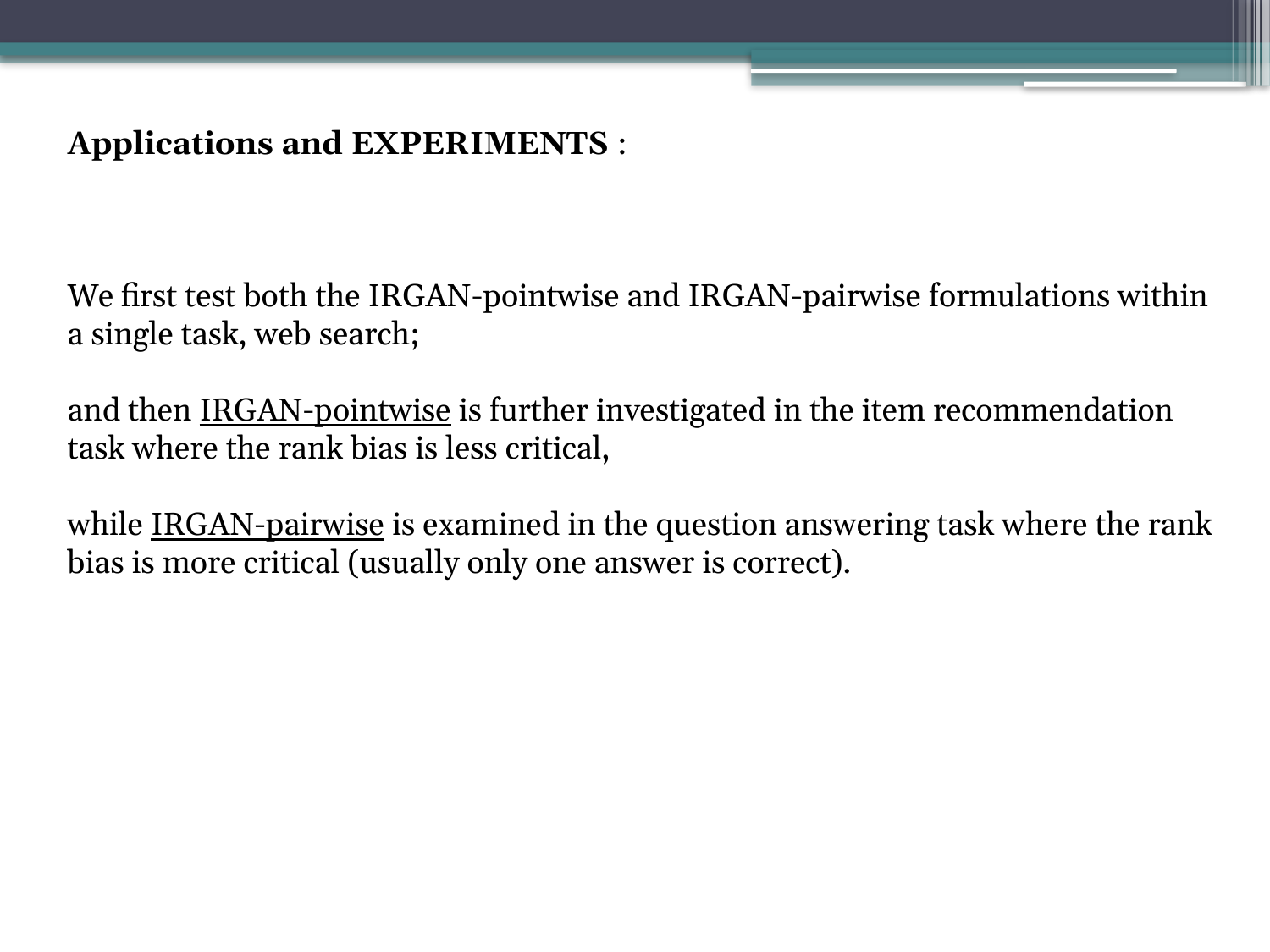

Applications and EXPERIMENTS :

We first test both the IRGAN-pointwise and IRGAN-pairwise formulations within a single task, web search;

and then IRGAN-pointwise is further investigated in the item recommendation task where the rank bias is less critical,

while IRGAN-pairwise is examined in the question answering task where the rank bias is more critical (usually only one answer is correct).